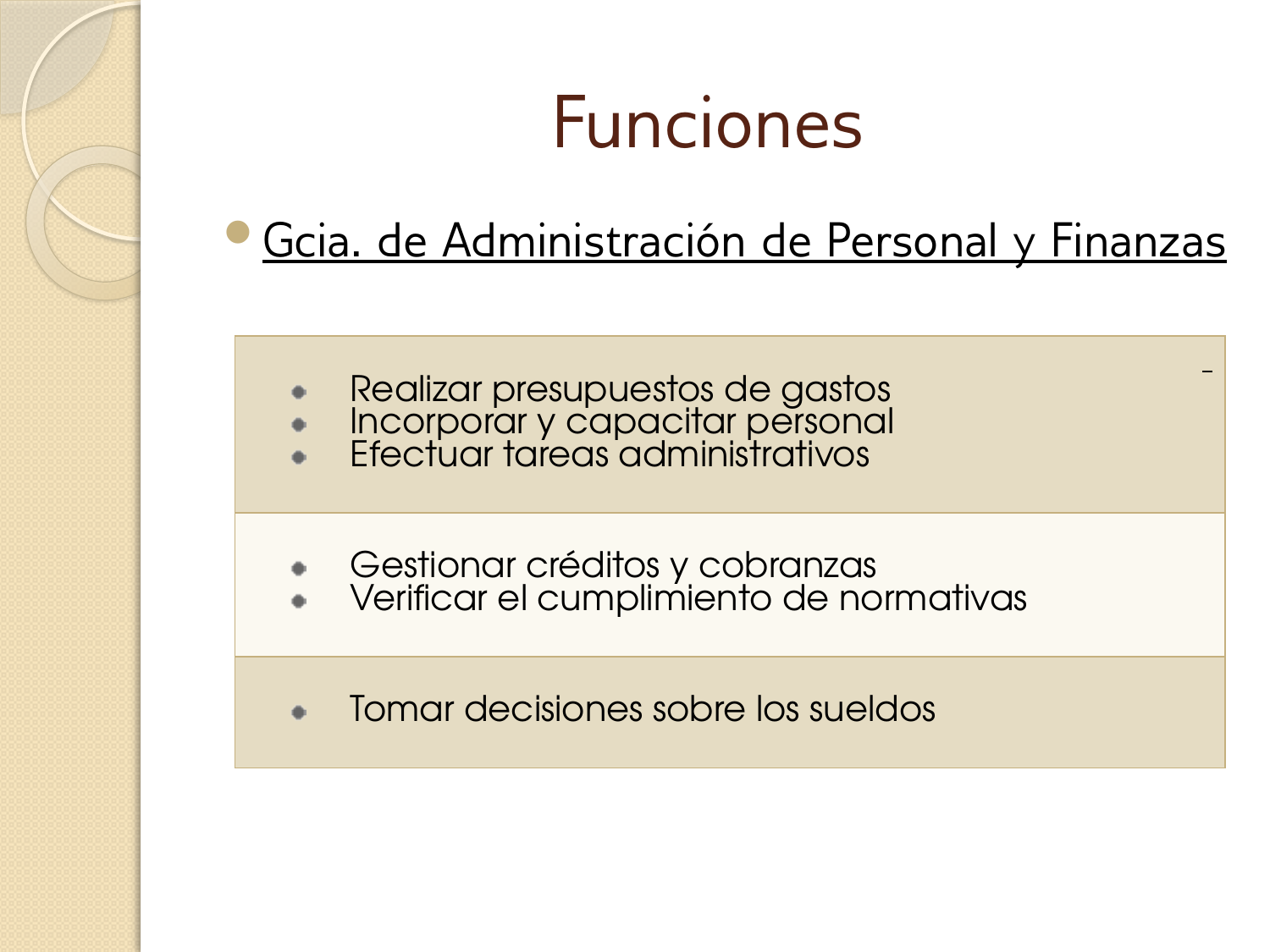

# Funciones
Gcia. de Administración de Personal y Finanzas

| Realizar presupuestos de gastos Incorporar y capacitar personal Efectuar tareas administrativos |
| --- |
| Gestionar créditos y cobranzas Verificar el cumplimiento de normativas |
| Tomar decisiones sobre los sueldos |